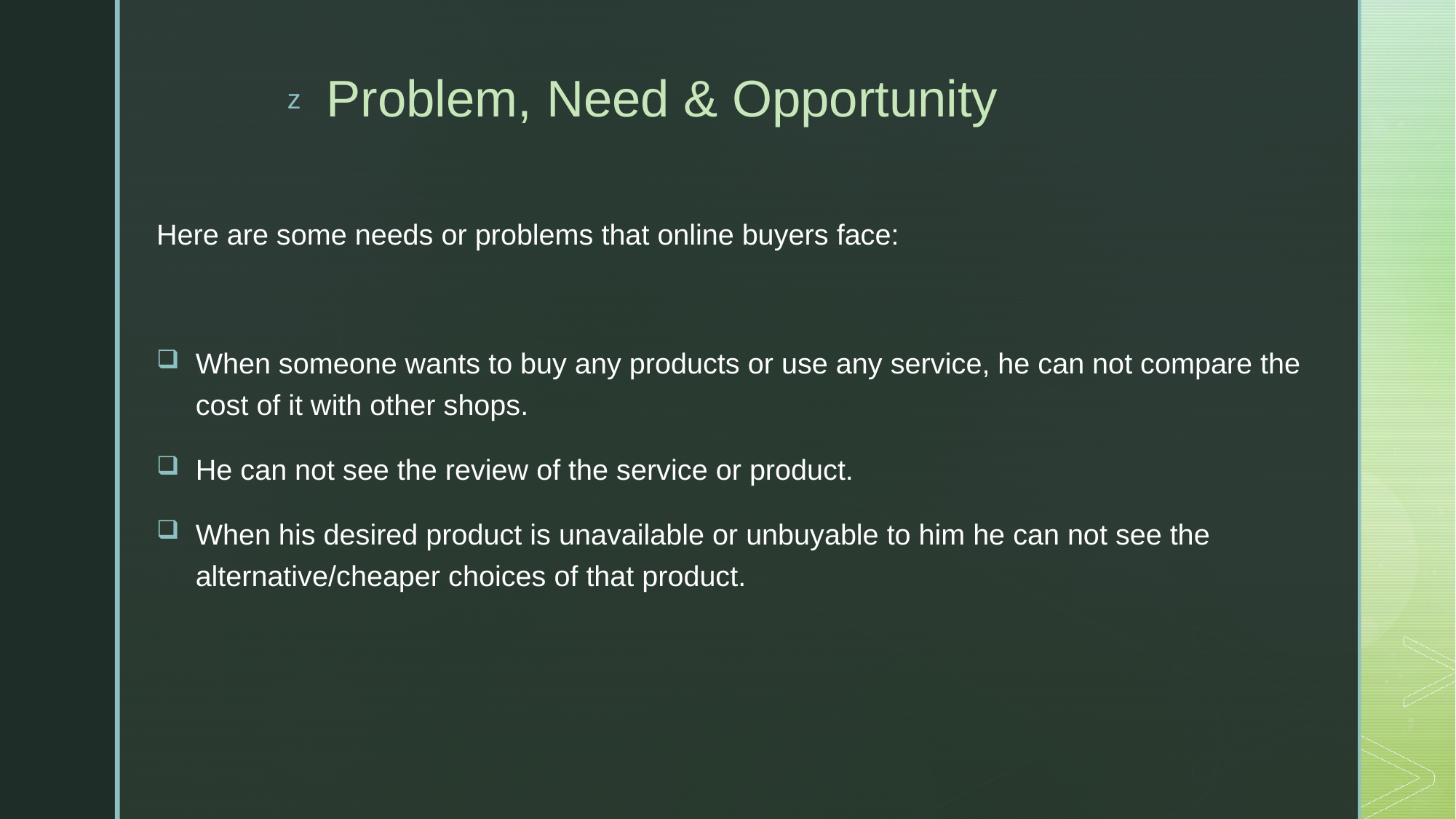

# Problem, Need & Opportunity
Here are some needs or problems that online buyers face:

When someone wants to buy any products or use any service, he can not compare the cost of it with other shops.
He can not see the review of the service or product.
When his desired product is unavailable or unbuyable to him he can not see the alternative/cheaper choices of that product.